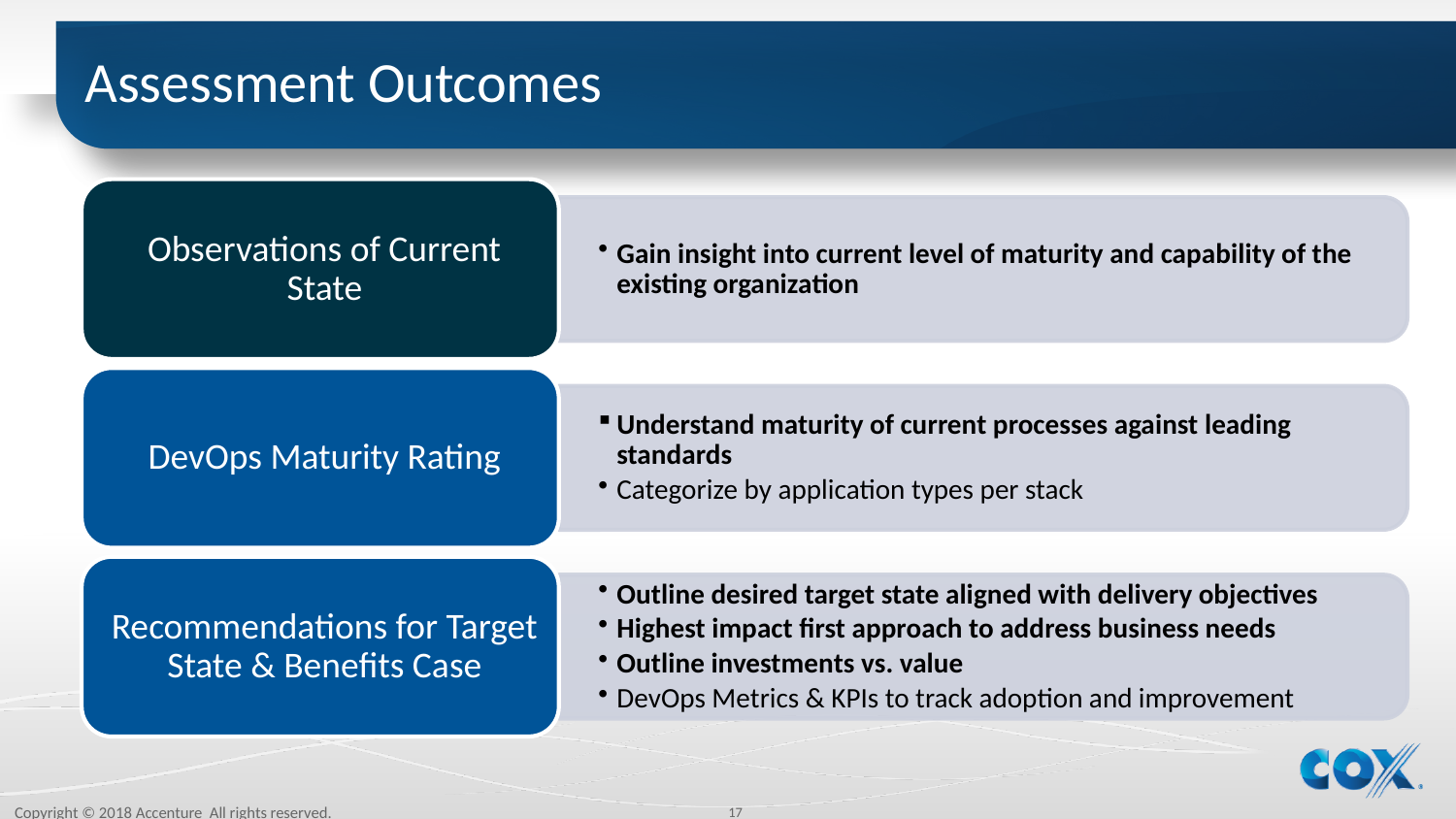

# Assessment Outcomes
Gain insight into current level of maturity and capability of the existing organization
Observations of Current State
Understand maturity of current processes against leading standards
Categorize by application types per stack
DevOps Maturity Rating
Outline desired target state aligned with delivery objectives
Highest impact first approach to address business needs
Outline investments vs. value
DevOps Metrics & KPIs to track adoption and improvement
Recommendations for Target State & Benefits Case
Copyright © 2018 Accenture  All rights reserved.
17